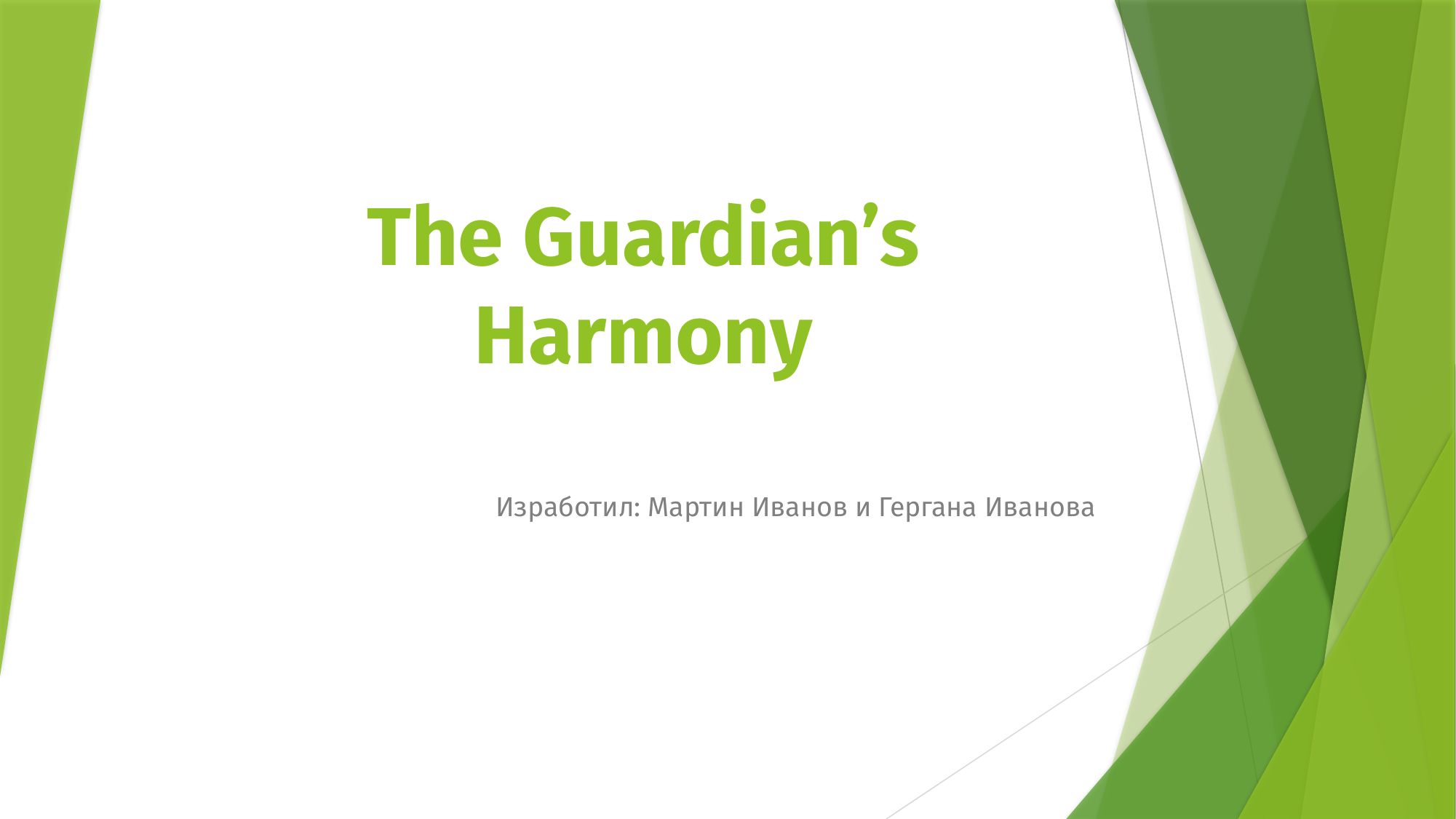

# The Guardian’s Harmony
Изработил: Мартин Иванов и Гергана Иванова